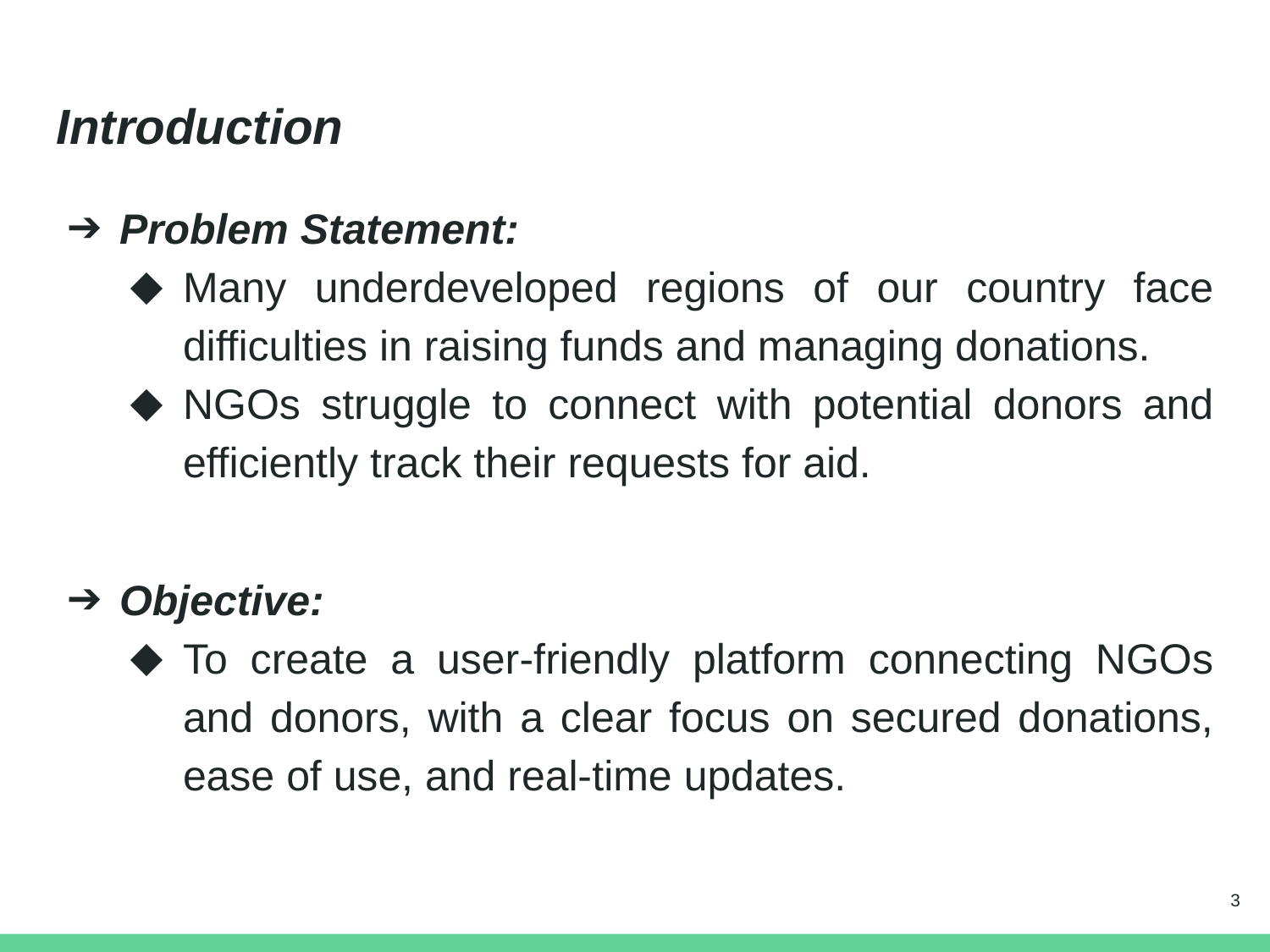

# Introduction
Problem Statement:
Many underdeveloped regions of our country face difficulties in raising funds and managing donations.
NGOs struggle to connect with potential donors and efficiently track their requests for aid.

Objective:
To create a user-friendly platform connecting NGOs and donors, with a clear focus on secured donations, ease of use, and real-time updates.
3